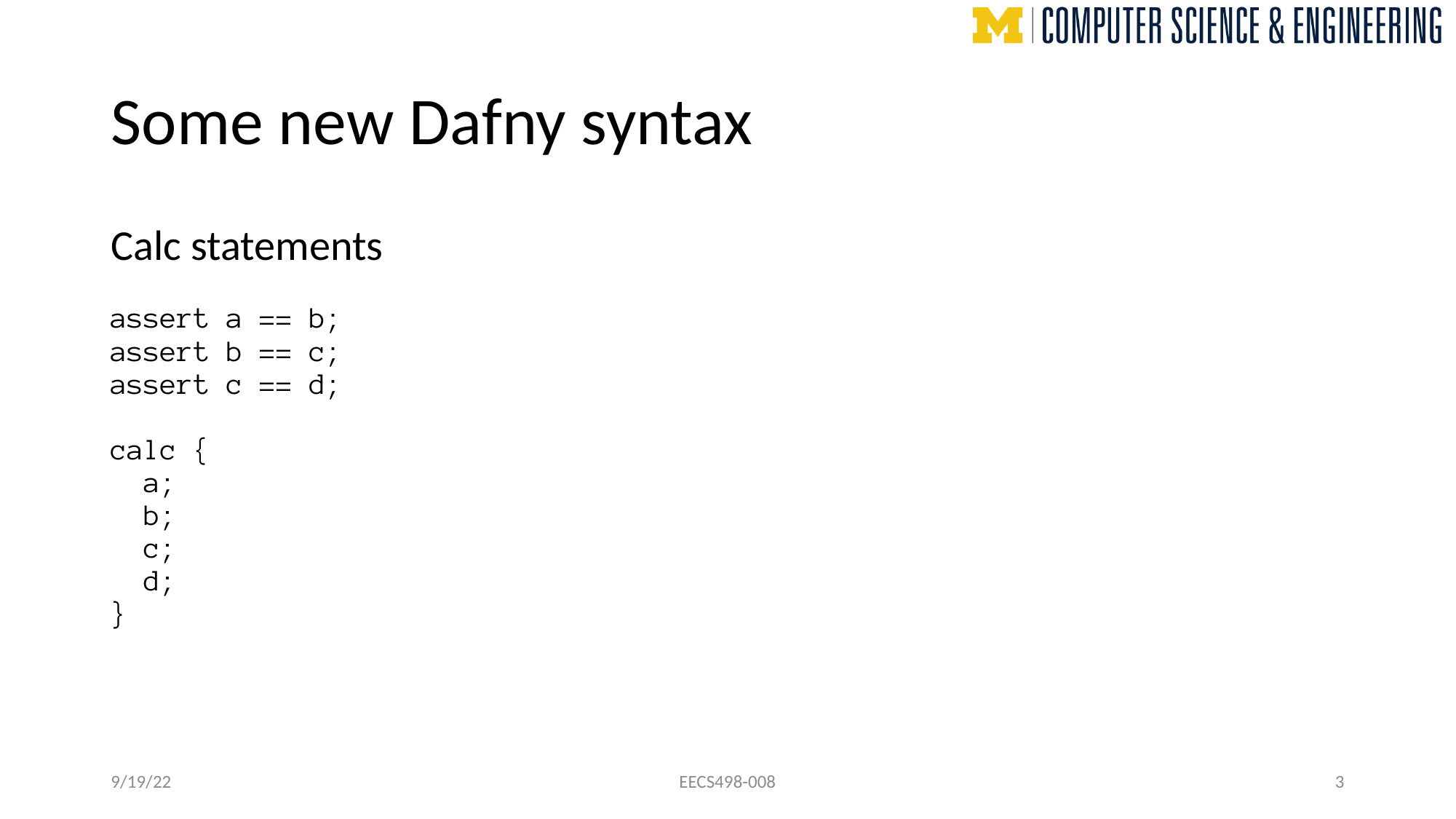

# Some new Dafny syntax
Calc statements

assert a == b;
assert b == c;
assert c == d;

calc {
  a;
  b;
  c;
  d;
}
9/19/22
EECS498-008
3